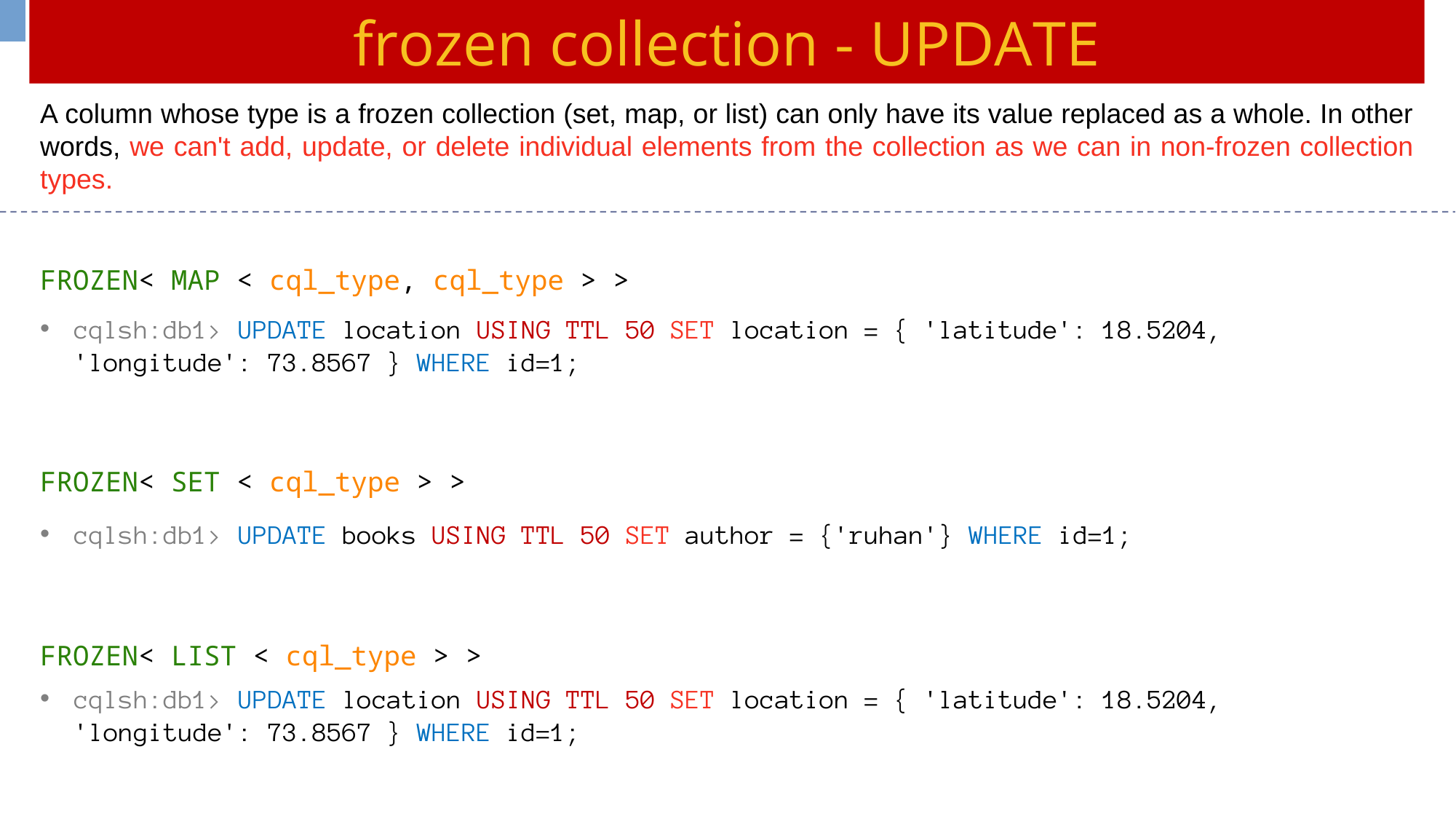

frozen collection - UPDATE
A column whose type is a frozen collection (set, map, or list) can only have its value replaced as a whole. In other words, we can't add, update, or delete individual elements from the collection as we can in non-frozen collection types.

FROZEN< MAP < cql_type, cql_type > >
cqlsh:db1> UPDATE location USING TTL 50 SET location = { 'latitude': 18.5204, 'longitude': 73.8567 } WHERE id=1;
FROZEN< SET < cql_type > >
cqlsh:db1> UPDATE books USING TTL 50 SET author = {'ruhan'} WHERE id=1;
FROZEN< LIST < cql_type > >
cqlsh:db1> UPDATE location USING TTL 50 SET location = { 'latitude': 18.5204, 'longitude': 73.8567 } WHERE id=1;